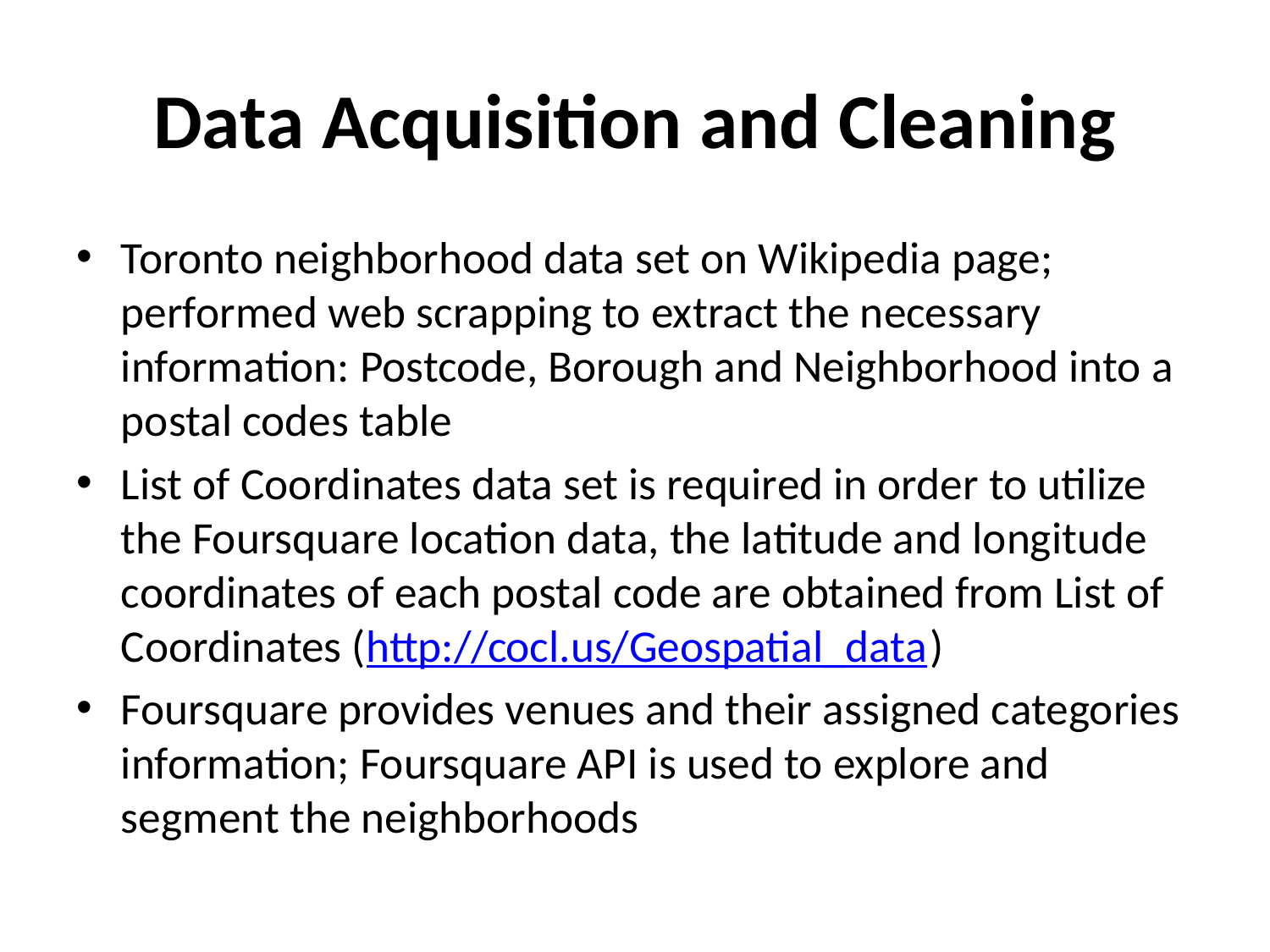

# Data Acquisition and Cleaning
Toronto neighborhood data set on Wikipedia page; performed web scrapping to extract the necessary information: Postcode, Borough and Neighborhood into a postal codes table
List of Coordinates data set is required in order to utilize the Foursquare location data, the latitude and longitude coordinates of each postal code are obtained from List of Coordinates (http://cocl.us/Geospatial_data)
Foursquare provides venues and their assigned categories information; Foursquare API is used to explore and segment the neighborhoods